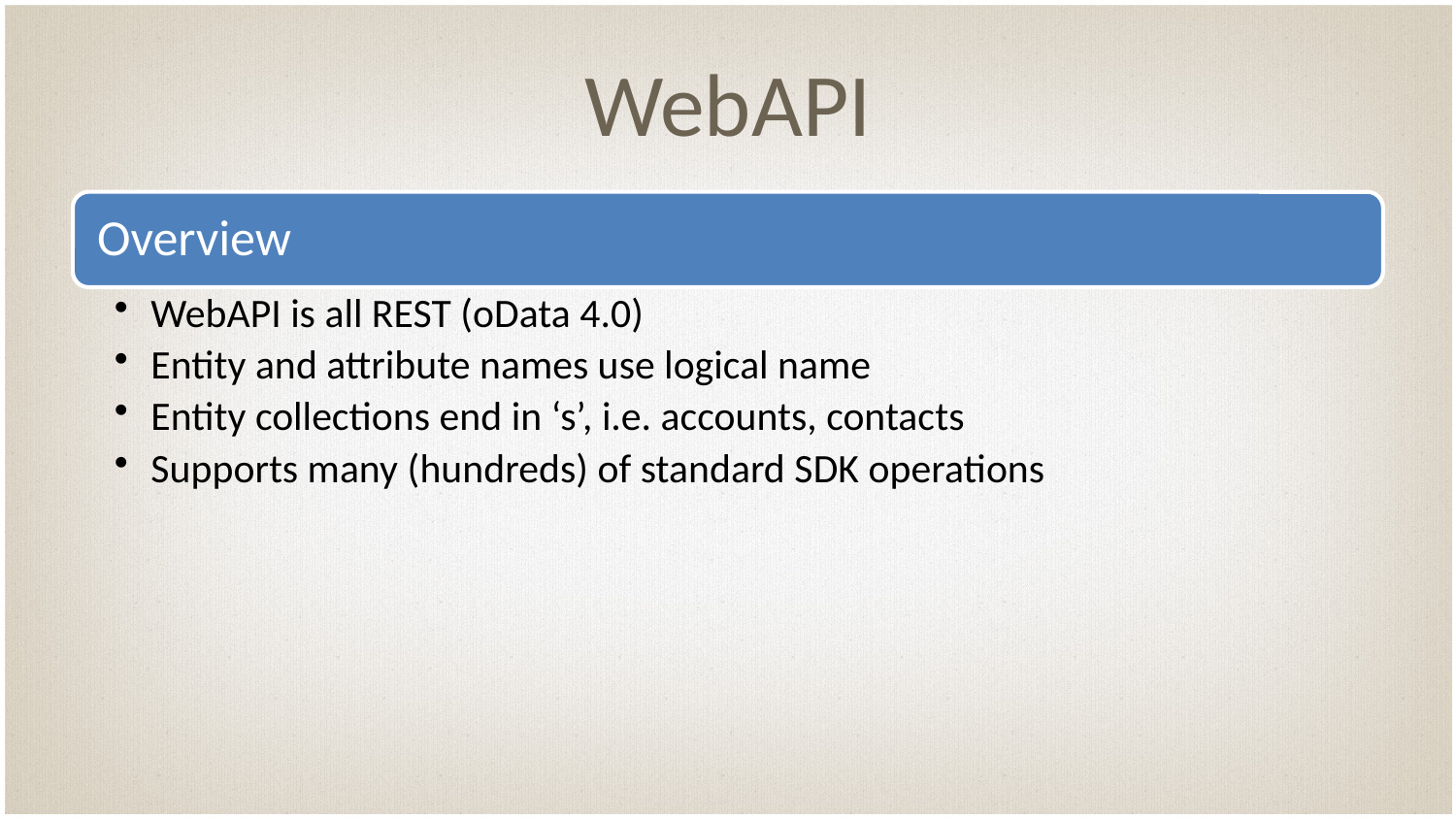

# WebAPI
Overview
WebAPI is all REST (oData 4.0)
Entity and attribute names use logical name
Entity collections end in ‘s’, i.e. accounts, contacts
Supports many (hundreds) of standard SDK operations